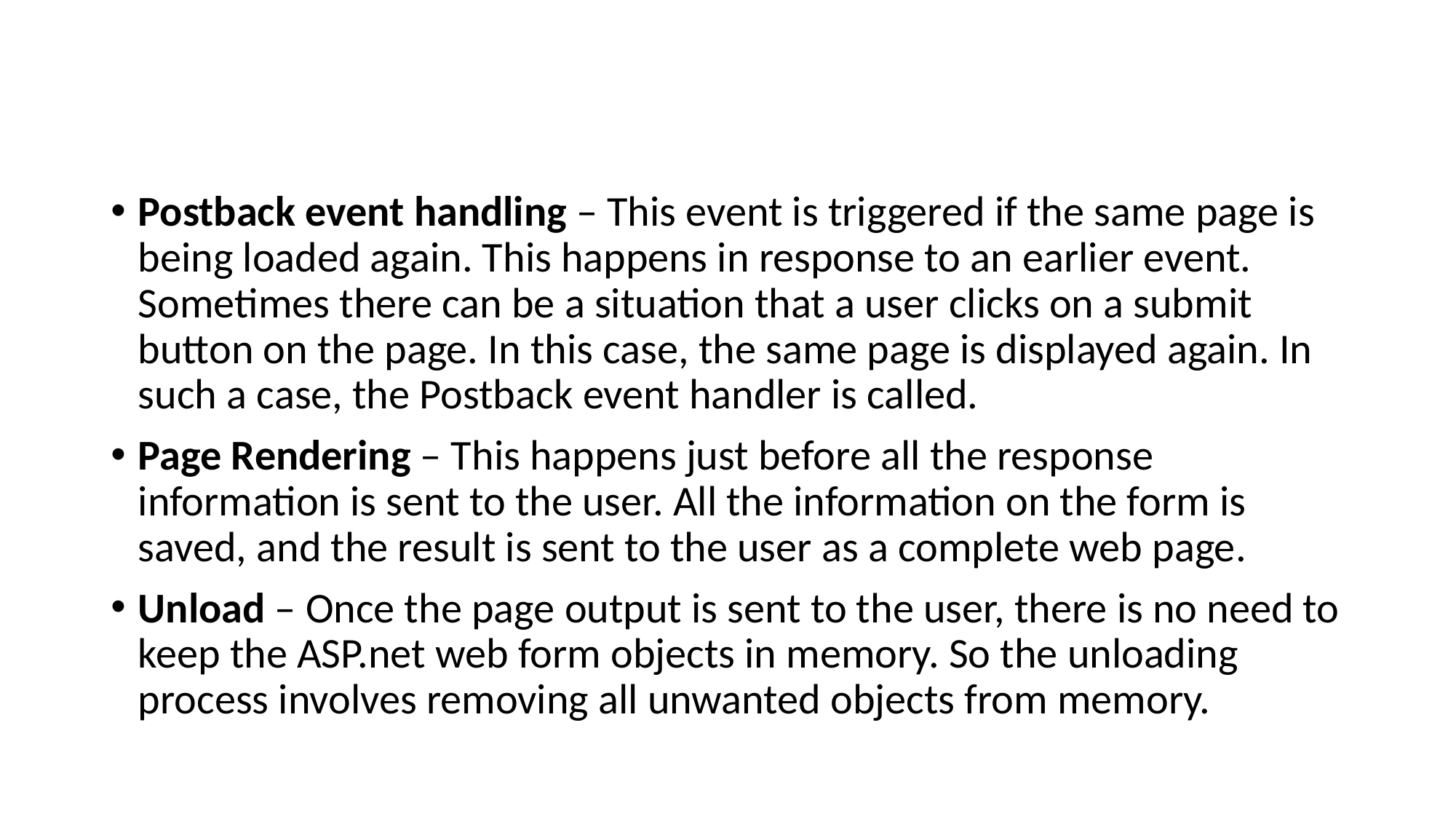

#
Postback event handling – This event is triggered if the same page is being loaded again. This happens in response to an earlier event. Sometimes there can be a situation that a user clicks on a submit button on the page. In this case, the same page is displayed again. In such a case, the Postback event handler is called.
Page Rendering – This happens just before all the response information is sent to the user. All the information on the form is saved, and the result is sent to the user as a complete web page.
Unload – Once the page output is sent to the user, there is no need to keep the ASP.net web form objects in memory. So the unloading process involves removing all unwanted objects from memory.